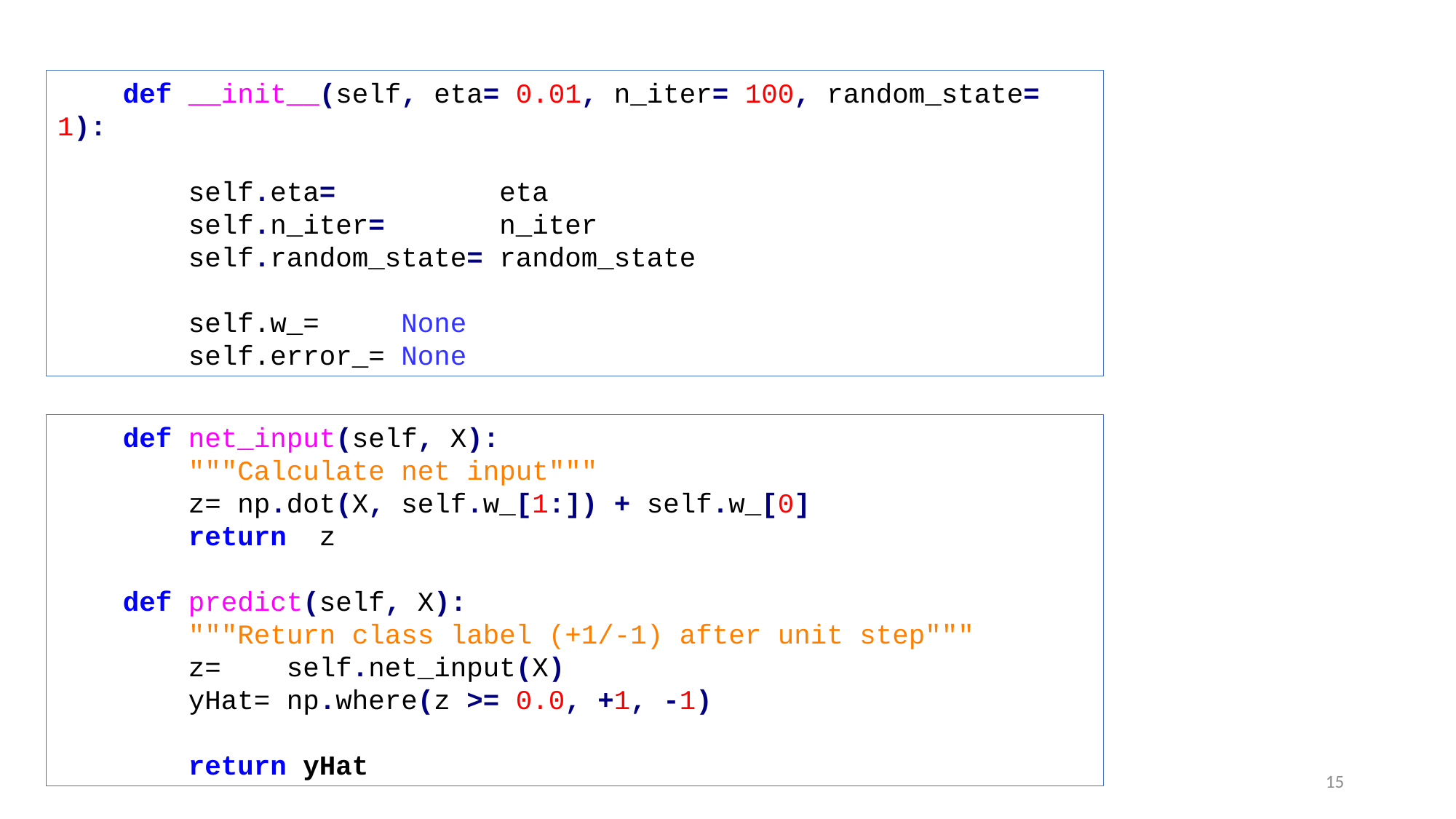

def __init__(self, eta= 0.01, n_iter= 100, random_state= 1):

        self.eta=          eta
        self.n_iter=       n_iter
        self.random_state= random_state

        self.w_=     None
        self.error_= None

    def net_input(self, X):
        """Calculate net input"""
        z= np.dot(X, self.w_[1:]) + self.w_[0]
        return  z

    def predict(self, X):
        """Return class label (+1/-1) after unit step"""
        z=    self.net_input(X)
        yHat= np.where(z >= 0.0, +1, -1)

        return yHat
15